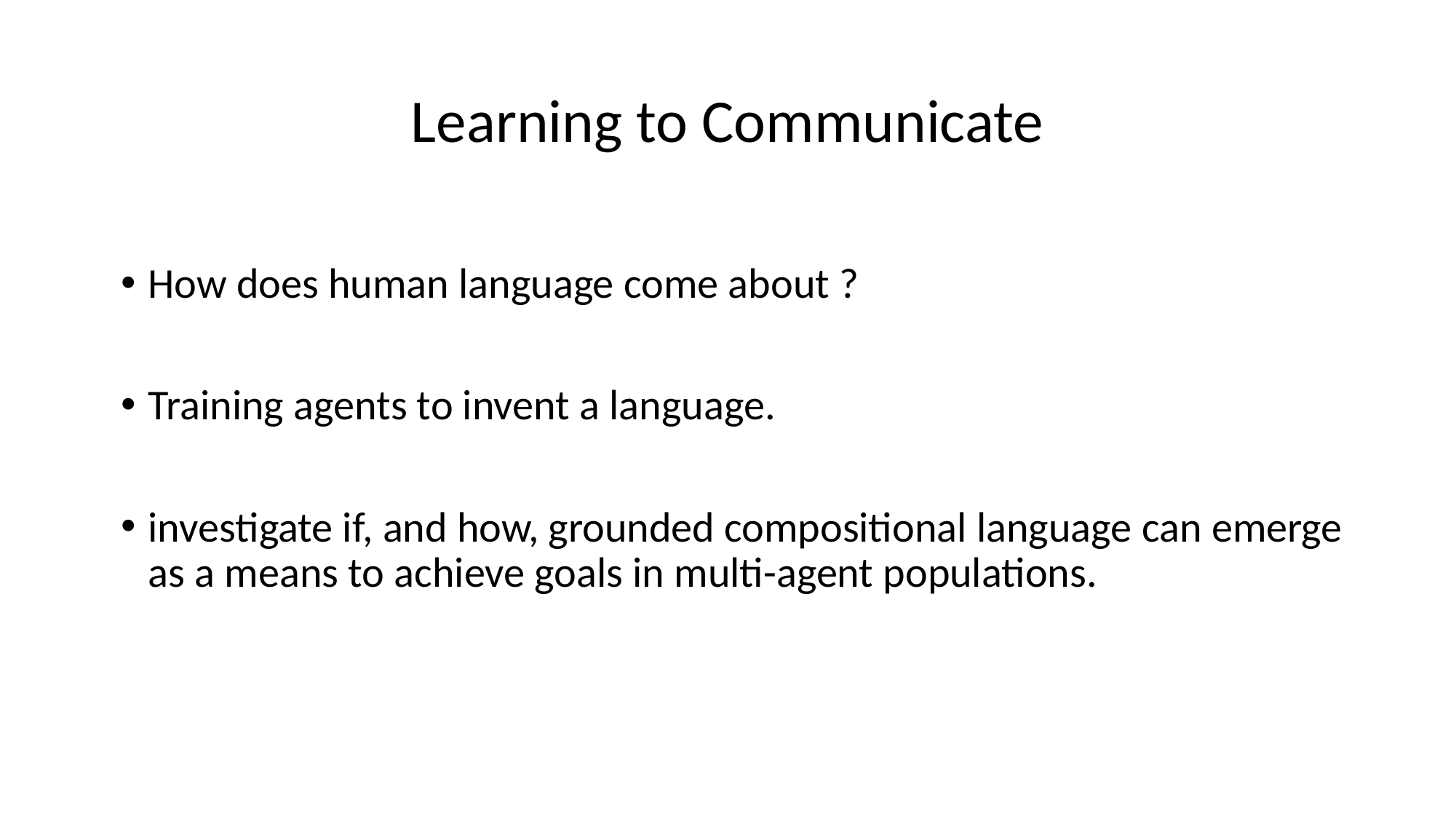

# Learning to Communicate

How does human language come about ?

Training agents to invent a language.

investigate if, and how, grounded compositional language can emerge as a means to achieve goals in multi-agent populations.